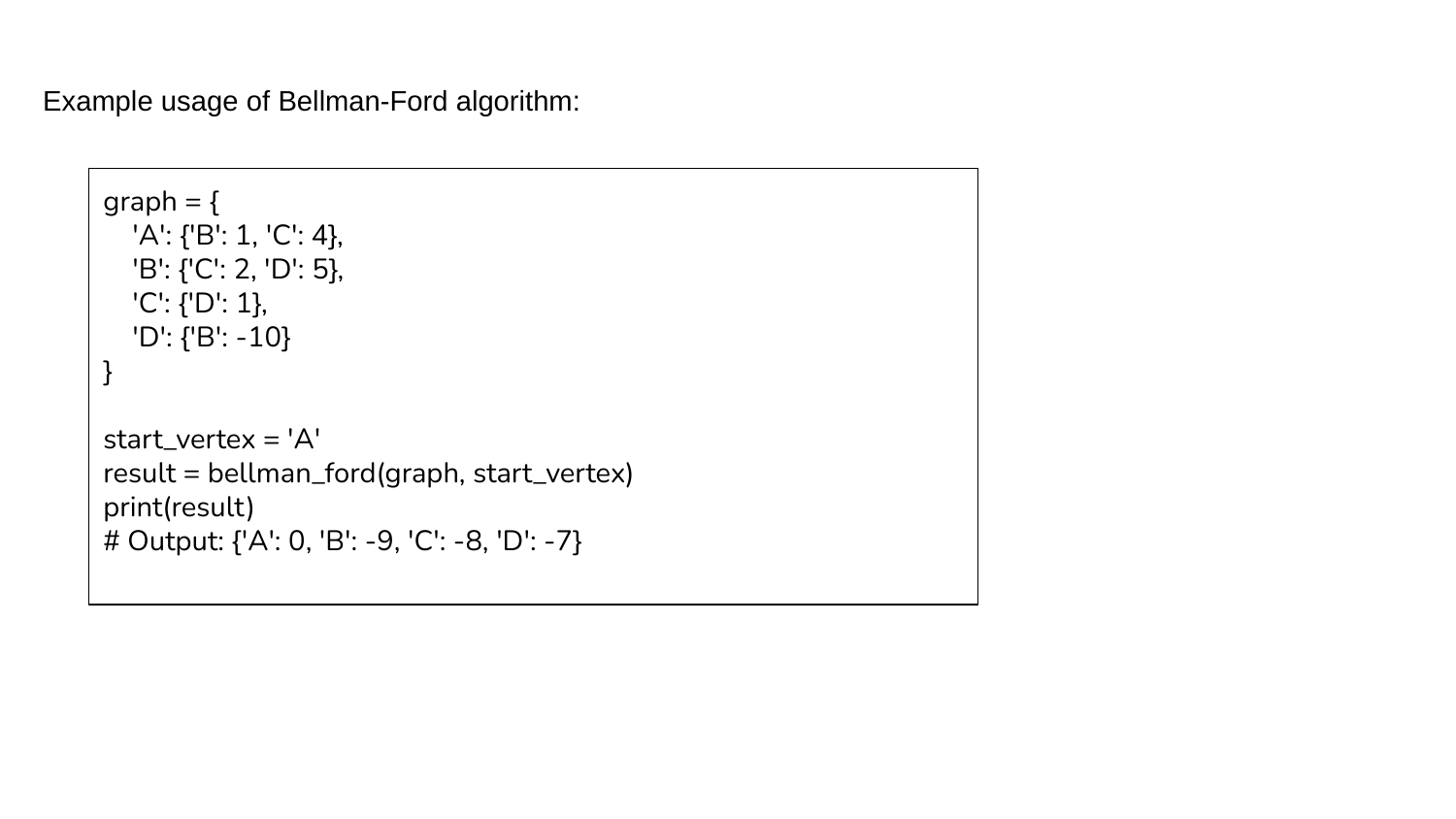

Example usage of Bellman-Ford algorithm:
graph = {
    'A': {'B': 1, 'C': 4},
    'B': {'C': 2, 'D': 5},
    'C': {'D': 1},
    'D': {'B': -10}
}

start_vertex = 'A'
result = bellman_ford(graph, start_vertex)
print(result)
# Output: {'A': 0, 'B': -9, 'C': -8, 'D': -7}